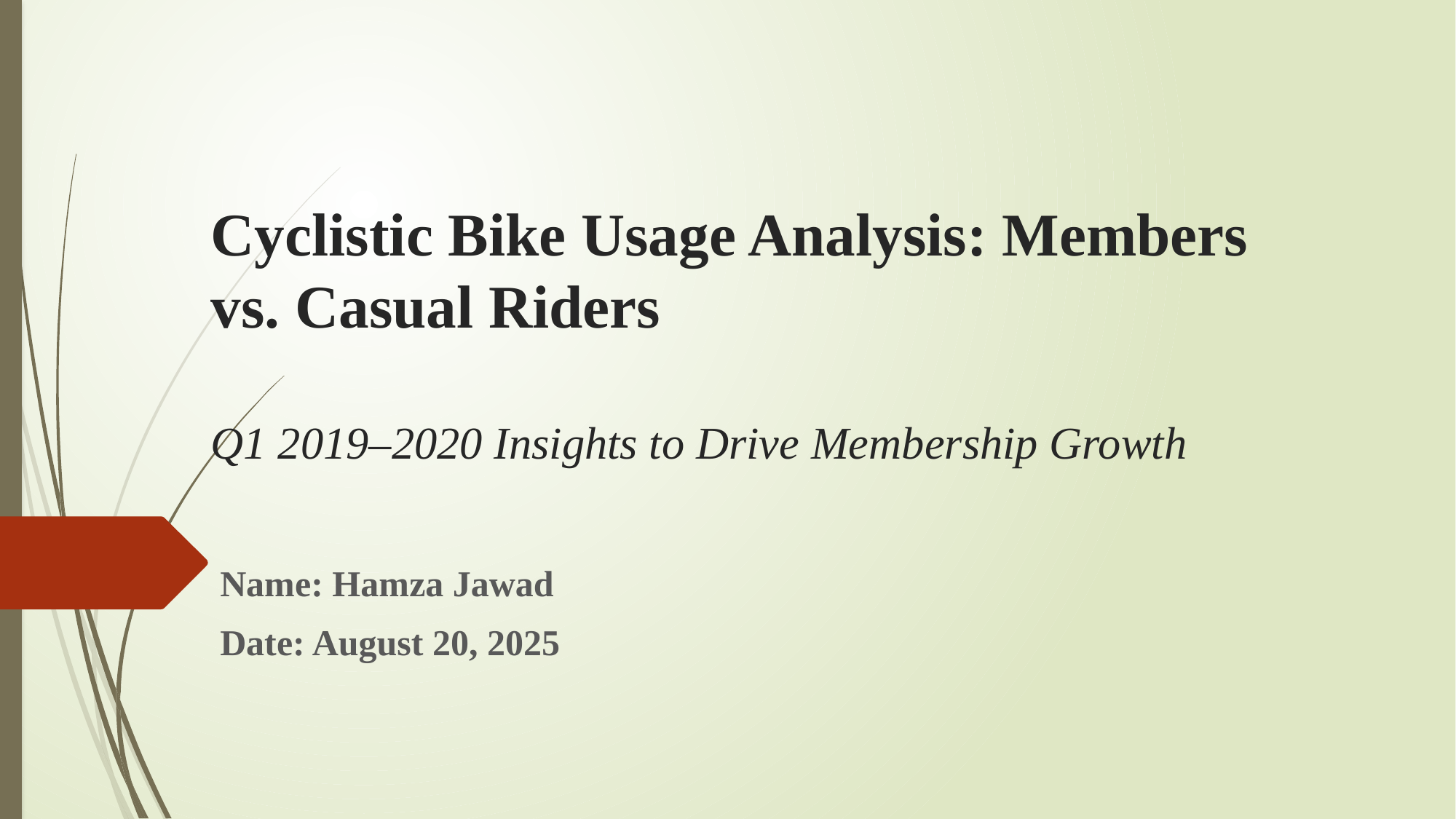

# Cyclistic Bike Usage Analysis: Members vs. Casual Riders Q1 2019–2020 Insights to Drive Membership Growth
Name: Hamza Jawad
Date: August 20, 2025